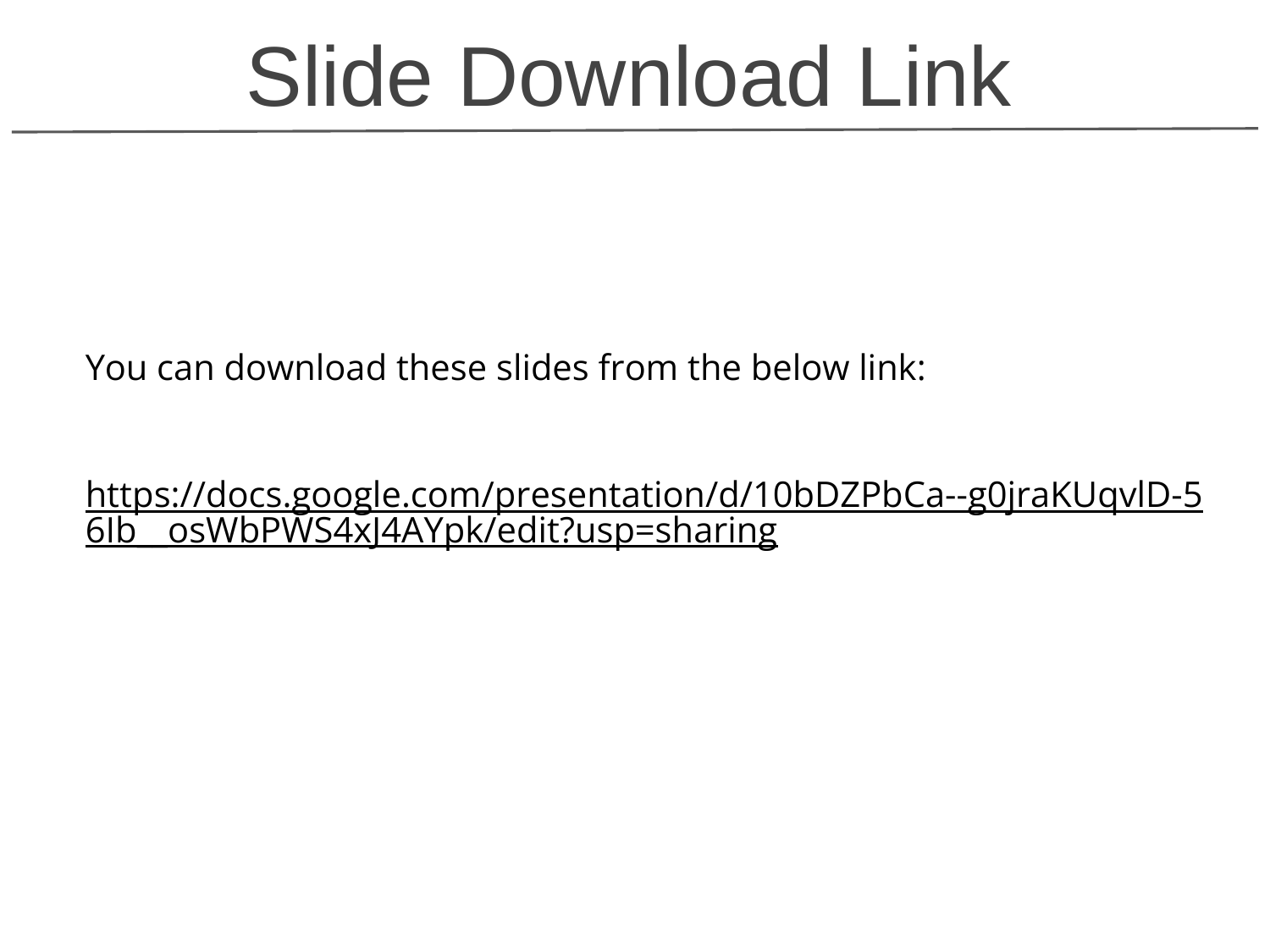

Slide Download Link
You can download these slides from the below link:

https://docs.google.com/presentation/d/10bDZPbCa--g0jraKUqvlD-56Ib__osWbPWS4xJ4AYpk/edit?usp=sharing